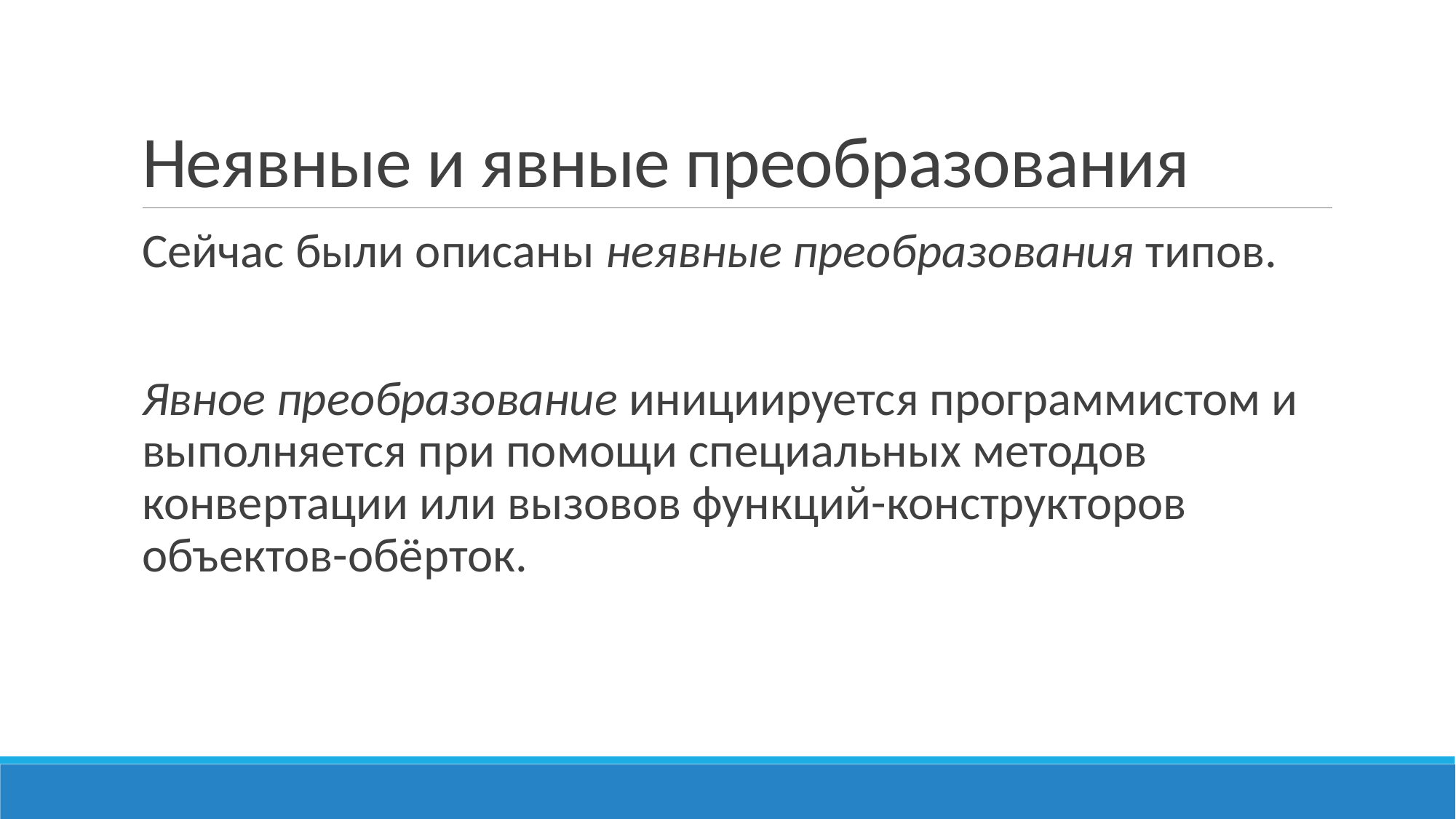

# Неявные и явные преобразования
Сейчас были описаны неявные преобразования типов.

Явное преобразование инициируется программистом и выполняется при помощи специальных методов конвертации или вызовов функций-конструкторов объектов-обёрток.